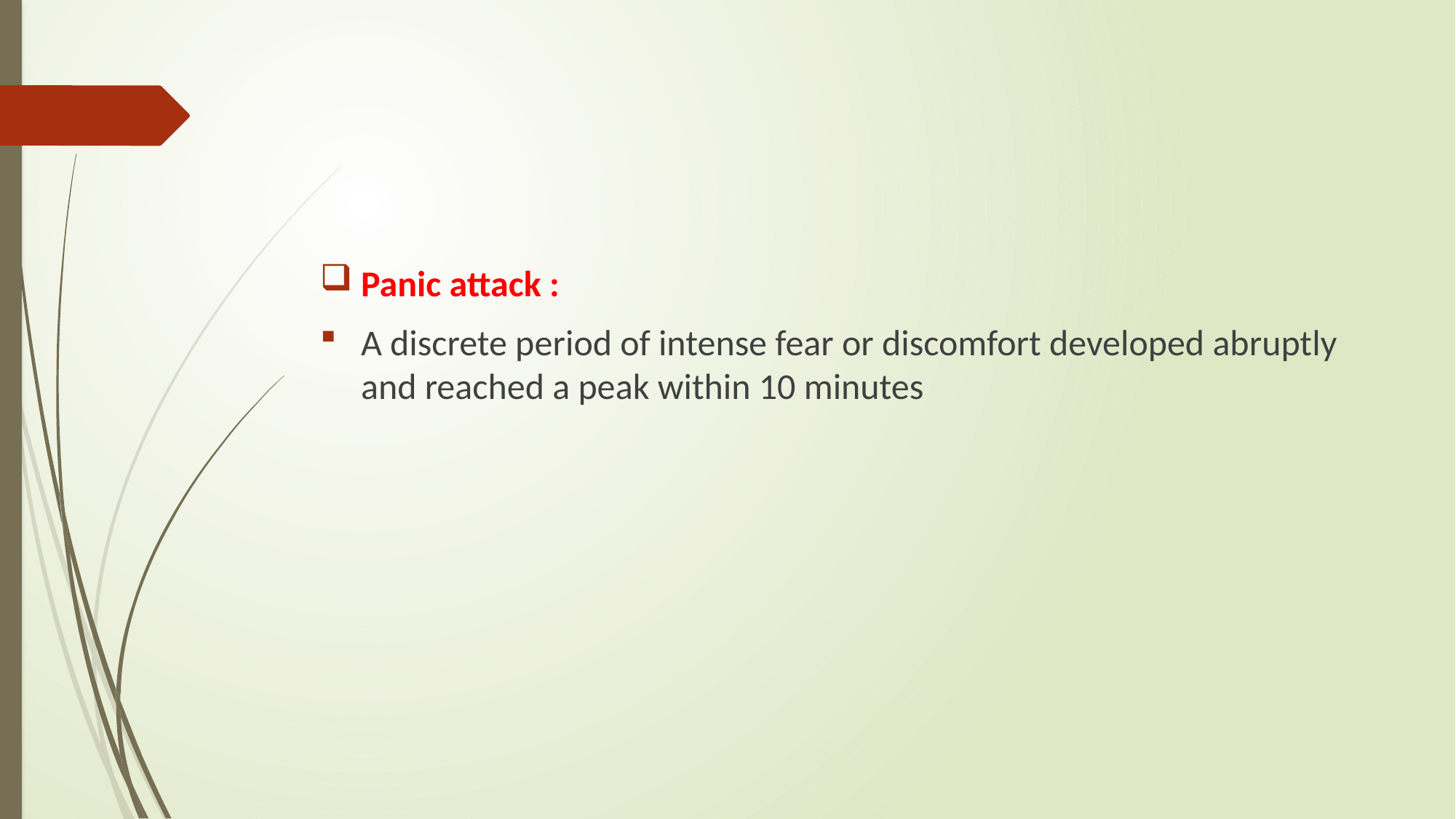

#
Panic attack :
A discrete period of intense fear or discomfort developed abruptly and reached a peak within 10 minutes